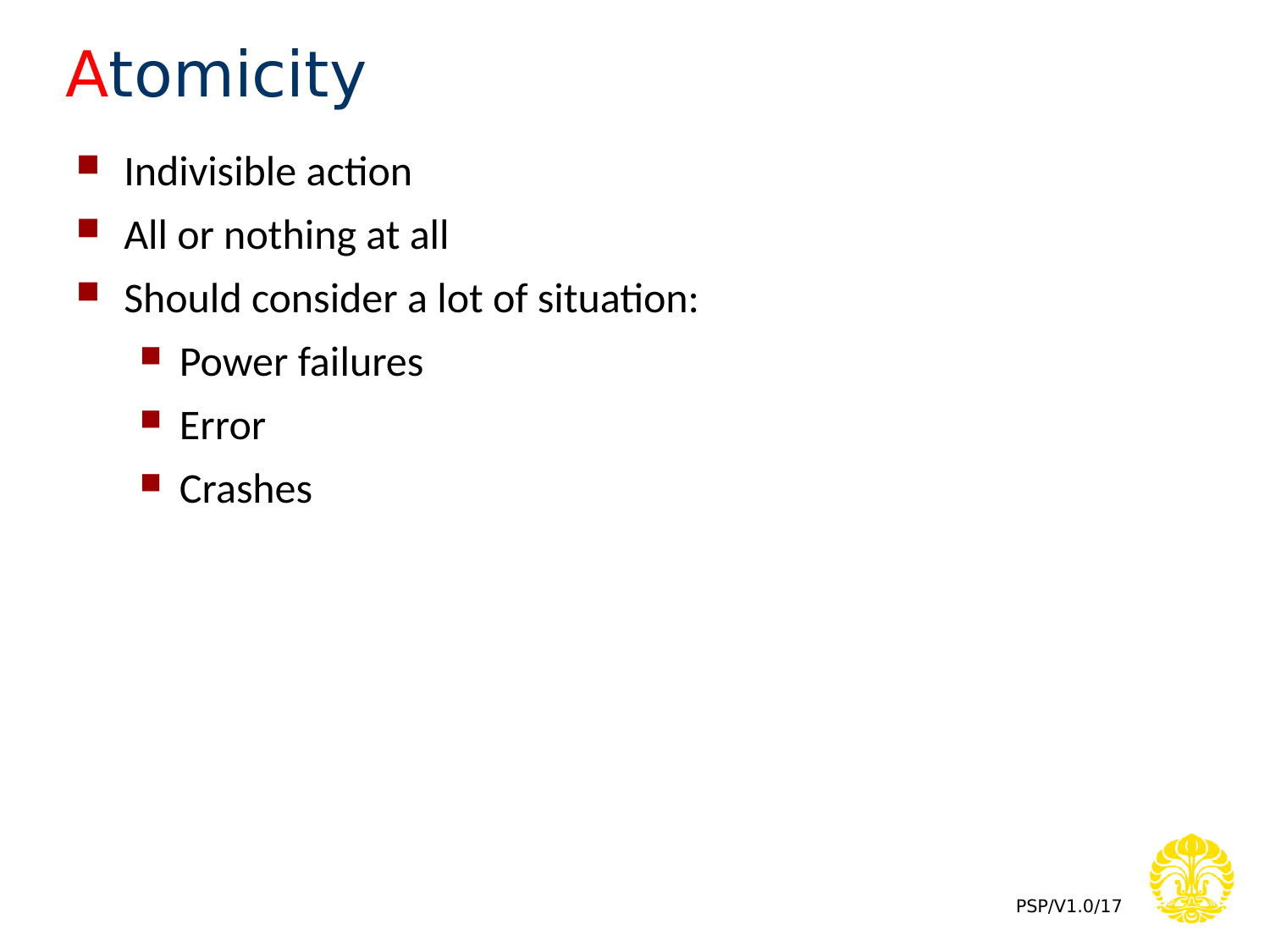

# Atomicity
Indivisible action
All or nothing at all
Should consider a lot of situation:
Power failures
Error
Crashes